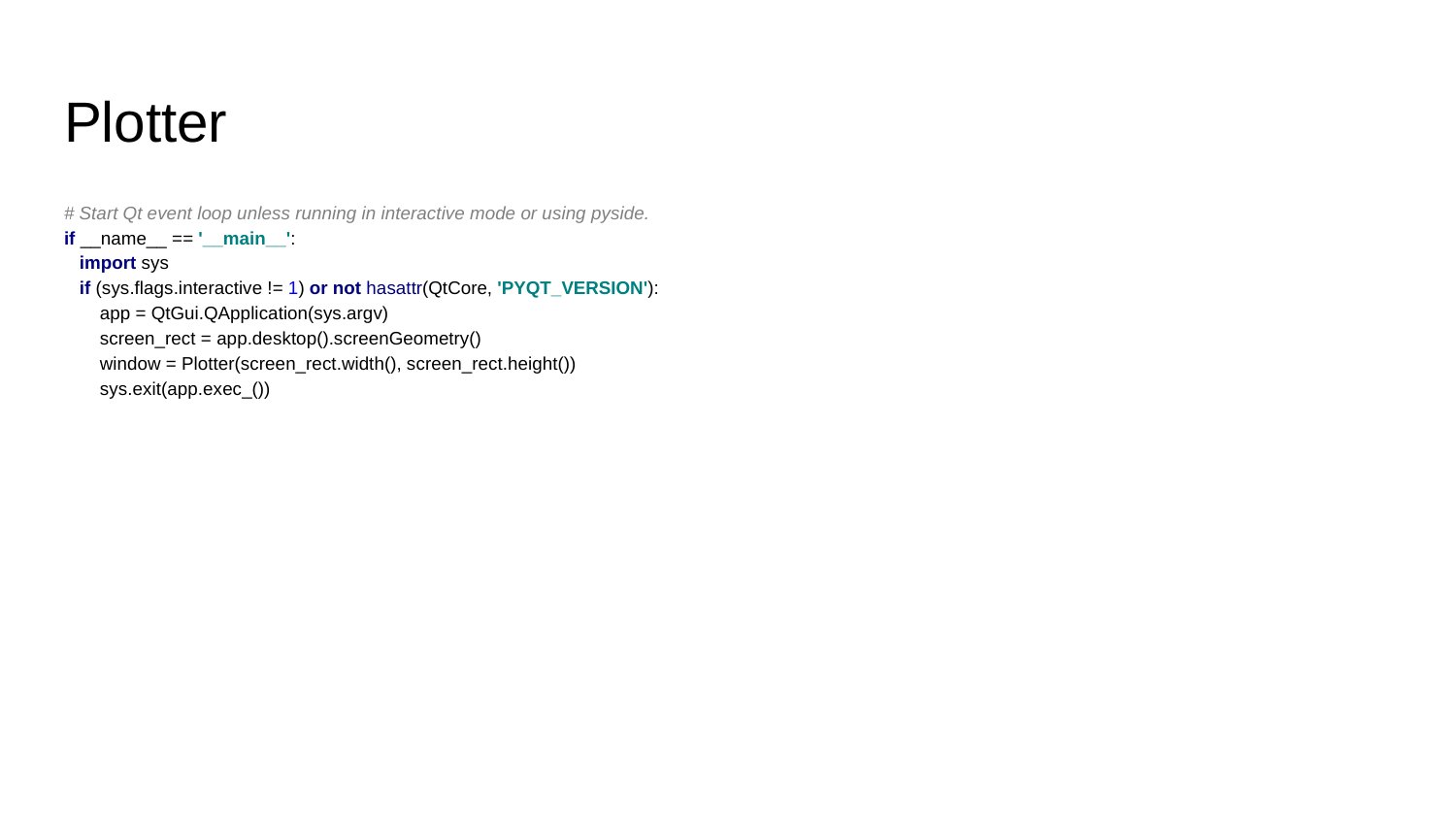

# Plotter
# Start Qt event loop unless running in interactive mode or using pyside.
if __name__ == '__main__':
   import sys
   if (sys.flags.interactive != 1) or not hasattr(QtCore, 'PYQT_VERSION'):
       app = QtGui.QApplication(sys.argv)
       screen_rect = app.desktop().screenGeometry()
       window = Plotter(screen_rect.width(), screen_rect.height())
       sys.exit(app.exec_())